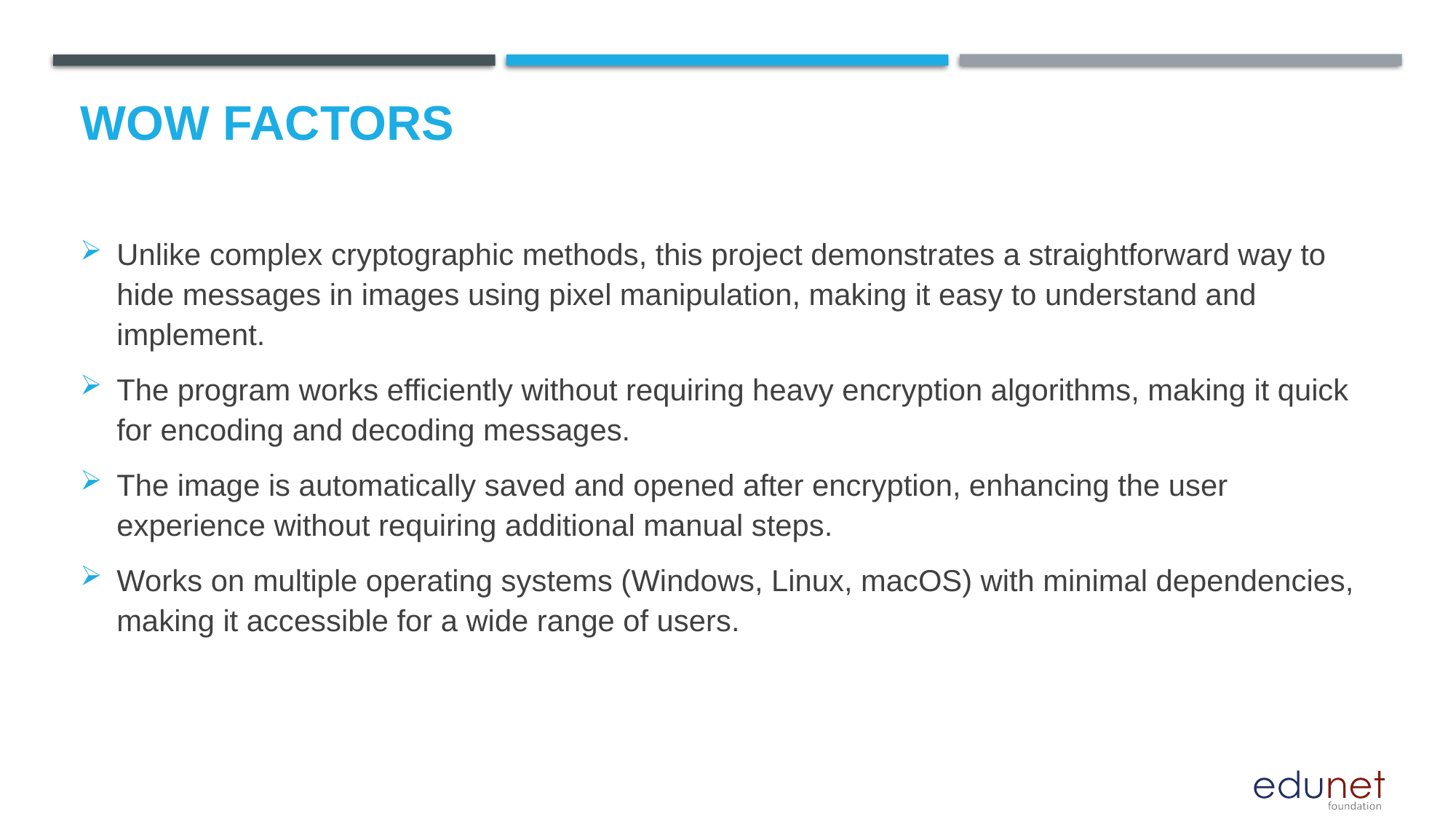

# Wow factors
Unlike complex cryptographic methods, this project demonstrates a straightforward way to hide messages in images using pixel manipulation, making it easy to understand and implement.
The program works efficiently without requiring heavy encryption algorithms, making it quick for encoding and decoding messages.
The image is automatically saved and opened after encryption, enhancing the user experience without requiring additional manual steps.
Works on multiple operating systems (Windows, Linux, macOS) with minimal dependencies, making it accessible for a wide range of users.